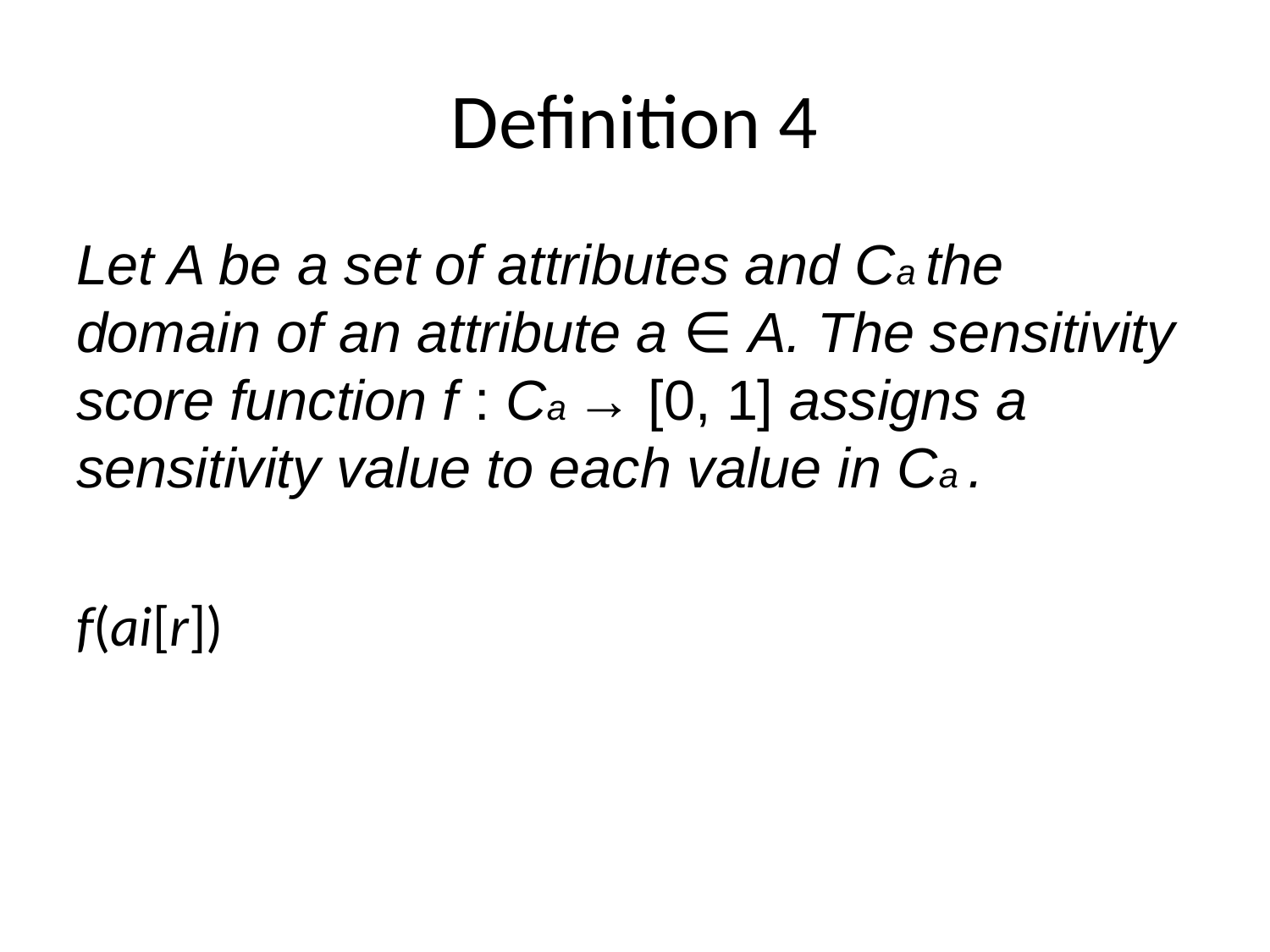

# Definition 4
Let A be a set of attributes and Ca the domain of an attribute a ∈ A. The sensitivity score function f : Ca → [0, 1] assigns a sensitivity value to each value in Ca .

f(ai[r])